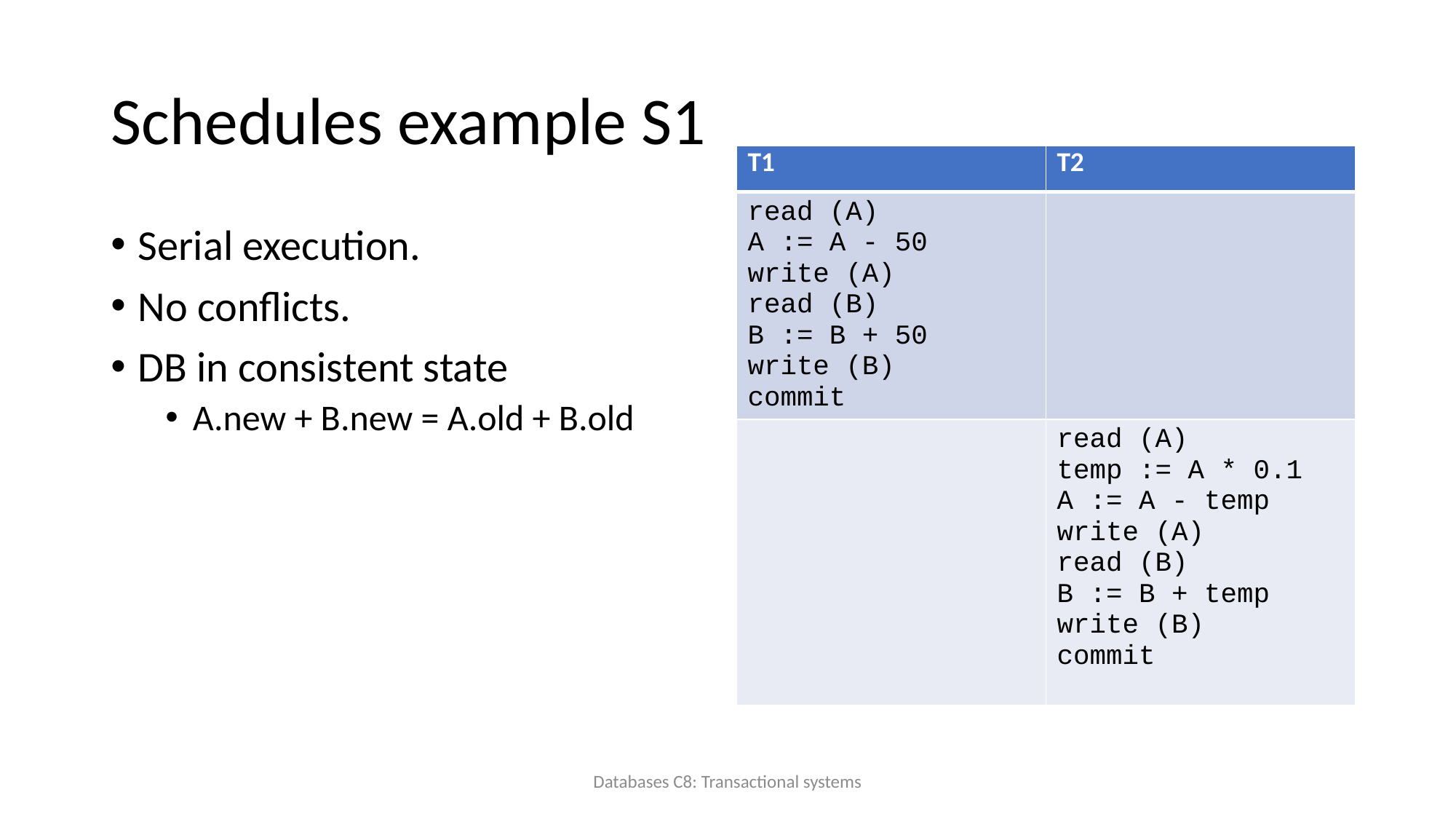

# Schedules example S1
| T1 | T2 |
| --- | --- |
| read (A) A := A - 50 write (A) read (B) B := B + 50 write (B) commit |  |
|  | read (A) temp := A \* 0.1 A := A - temp write (A) read (B) B := B + temp write (B) commit |
Serial execution.
No conflicts.
DB in consistent state
A.new + B.new = A.old + B.old
Databases C8: Transactional systems